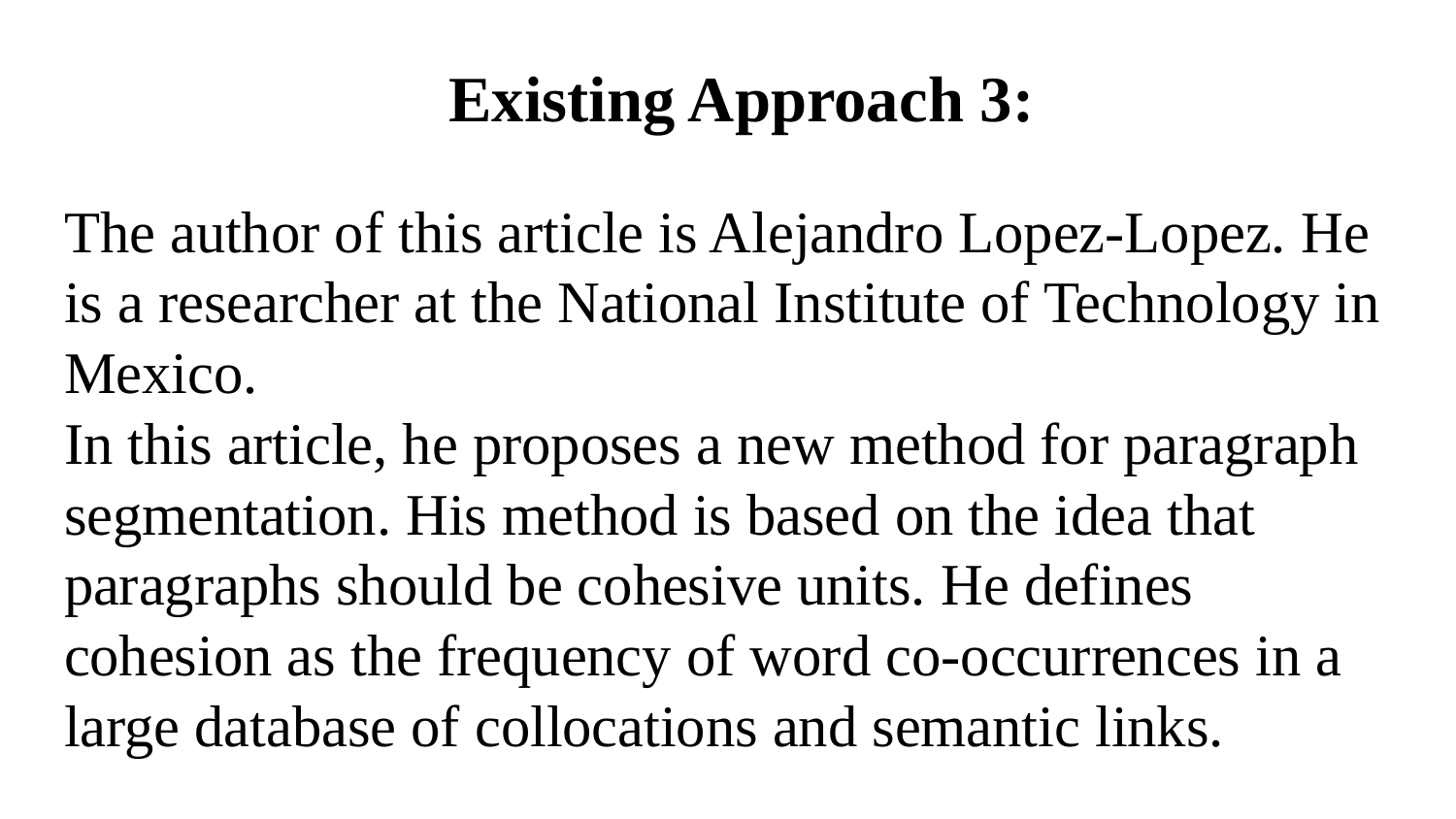

Existing Approach 3:

The author of this article is Alejandro Lopez-Lopez. He is a researcher at the National Institute of Technology in Mexico.
In this article, he proposes a new method for paragraph segmentation. His method is based on the idea that paragraphs should be cohesive units. He defines cohesion as the frequency of word co-occurrences in a large database of collocations and semantic links.